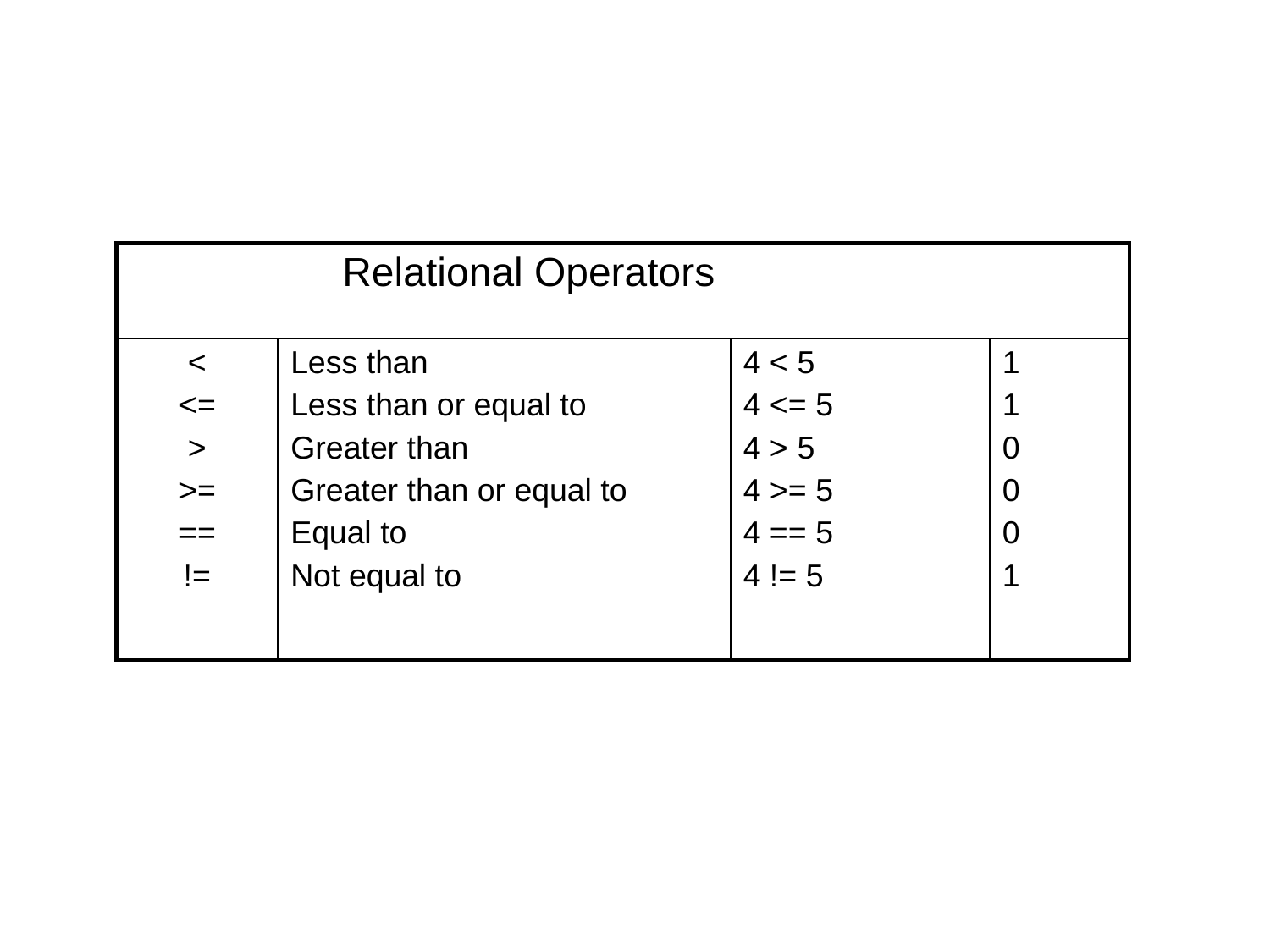

| Relational Operators |  |  |  |
| --- | --- | --- | --- |
| < <= > >= == != | Less than Less than or equal to Greater than Greater than or equal to Equal to Not equal to | 4 < 5 4 <= 5 4 > 5 4 >= 5 4 == 5 4 != 5 | 1 1 0 0 0 1 |